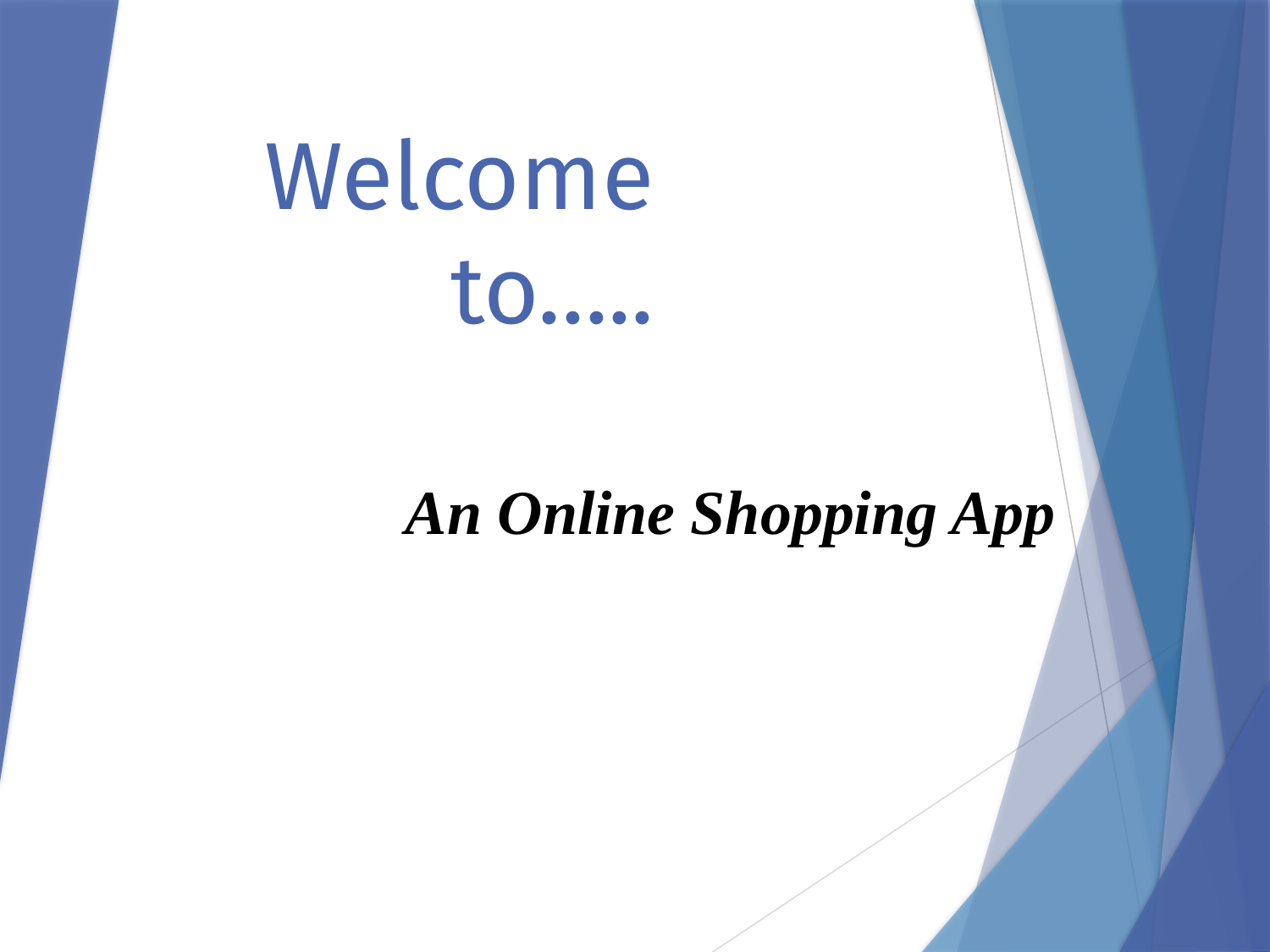

# Welcome to…..
  An Online Shopping App